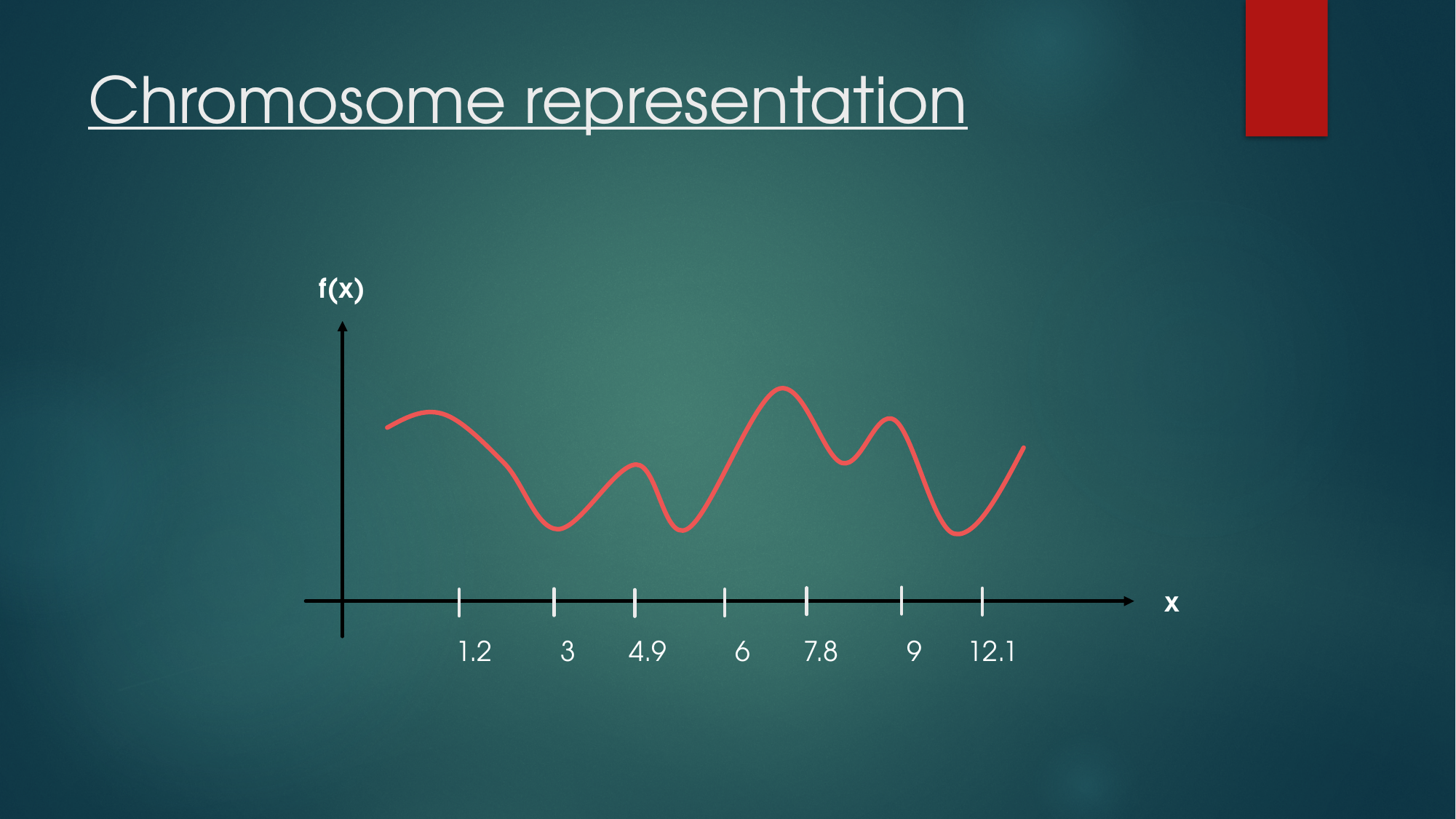

# Chromosome representation
f(x)

x
1.2         3       4.9         6       7.8         9      12.1